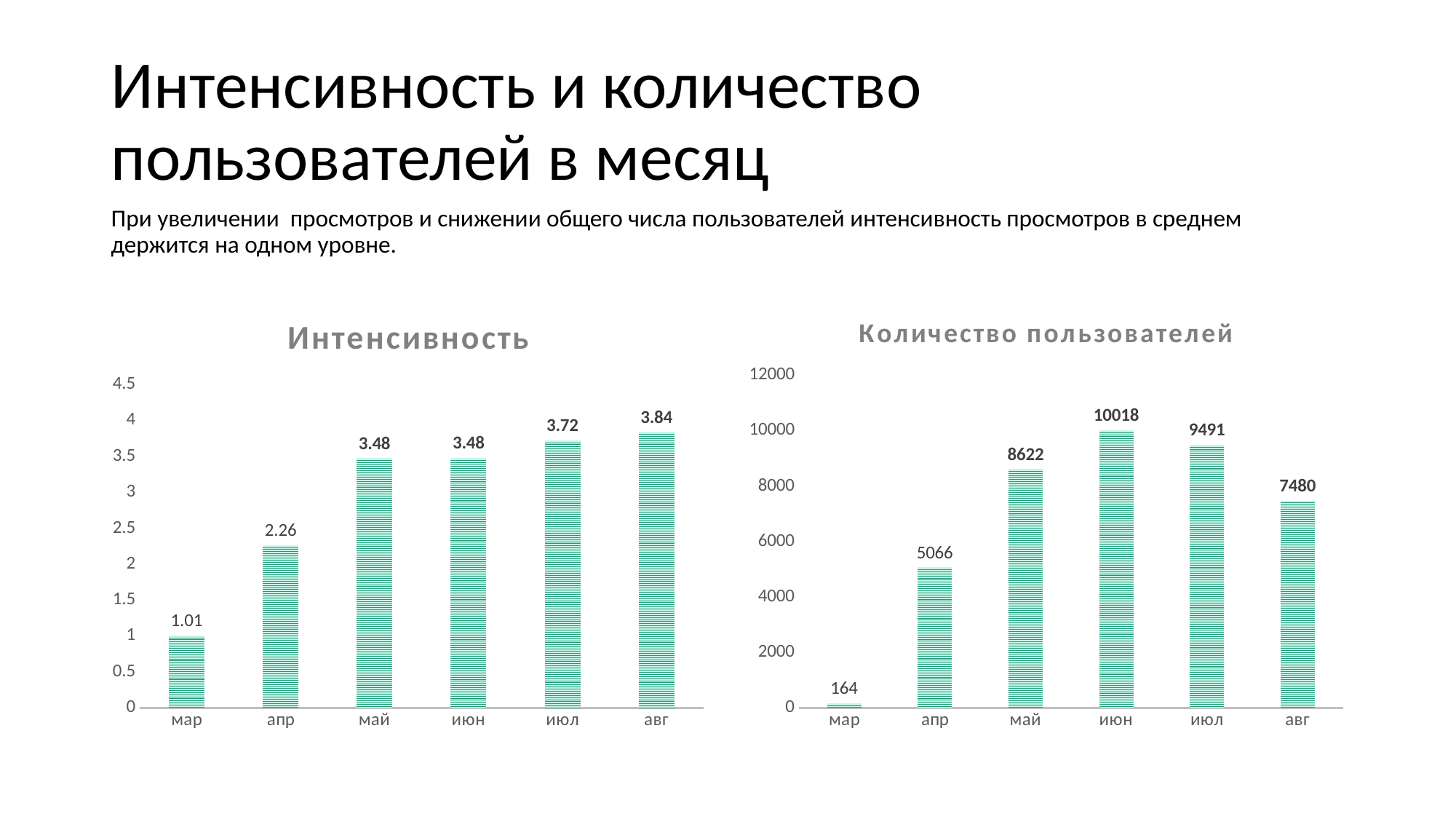

# Интенсивность и количество пользователей в месяц
При увеличении  просмотров и снижении общего числа пользователей интенсивность просмотров в среднем держится на одном уровне.

### Chart: Интенсивность

| Category |  |
|---|---|
| мар | 1.0060975609756098 |
| апр | 2.263324121594947 |
| май | 3.478311296682904 |
| июн | 3.4800359353164305 |
| июл | 3.7243704562216835 |
| авг | 3.841711229946524 |

### Chart: Количество пользователей

| Category | Итог |
|---|---|
| мар | 164.0 |
| апр | 5066.0 |
| май | 8622.0 |
| июн | 10018.0 |
| июл | 9491.0 |
| авг | 7480.0 |